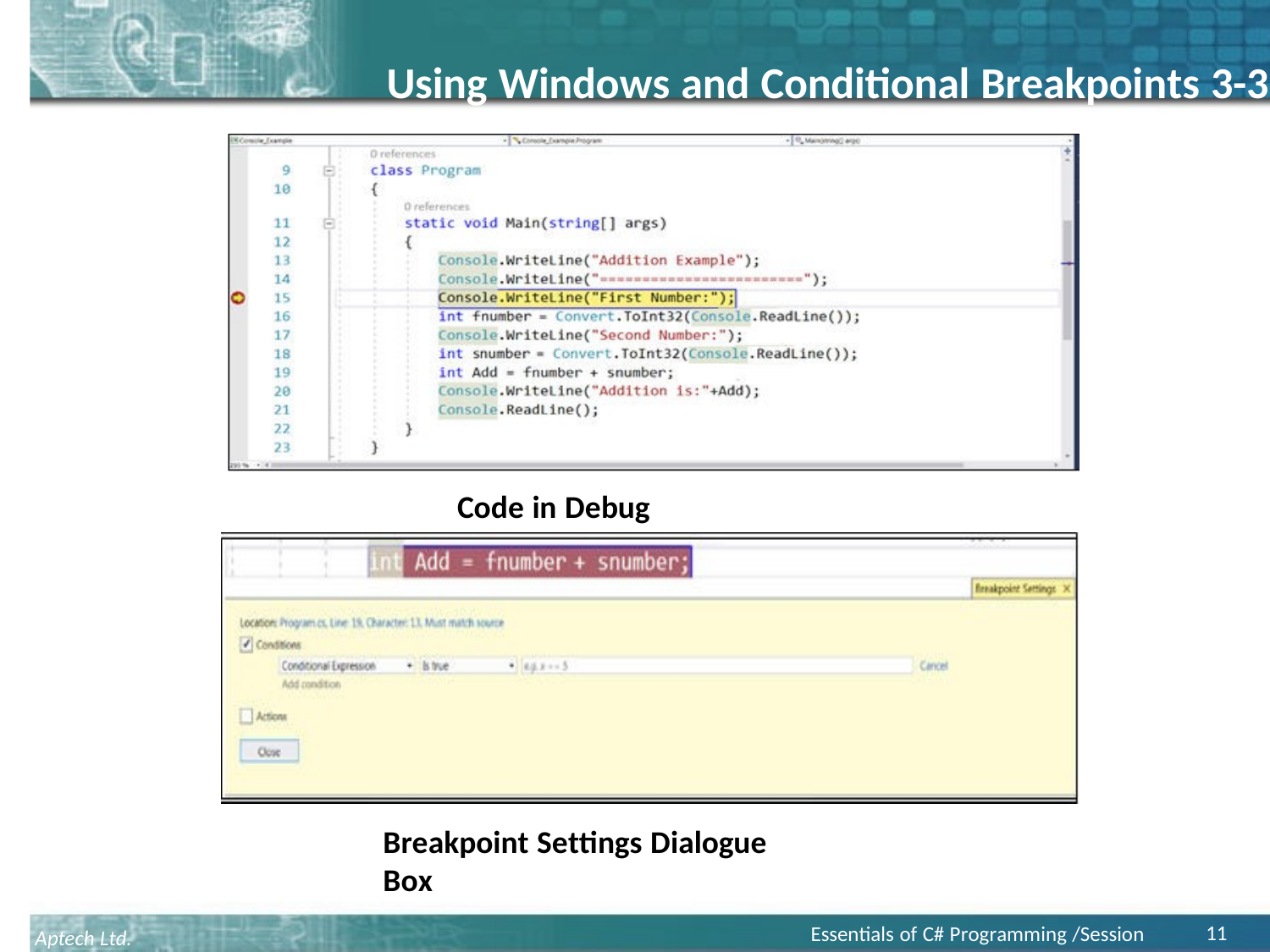

# Using Windows and Conditional Breakpoints 3-3

Code in Debug Mode

Breakpoint Settings Dialogue Box
11
Essentials of C# Programming /Session 19
Aptech Ltd.